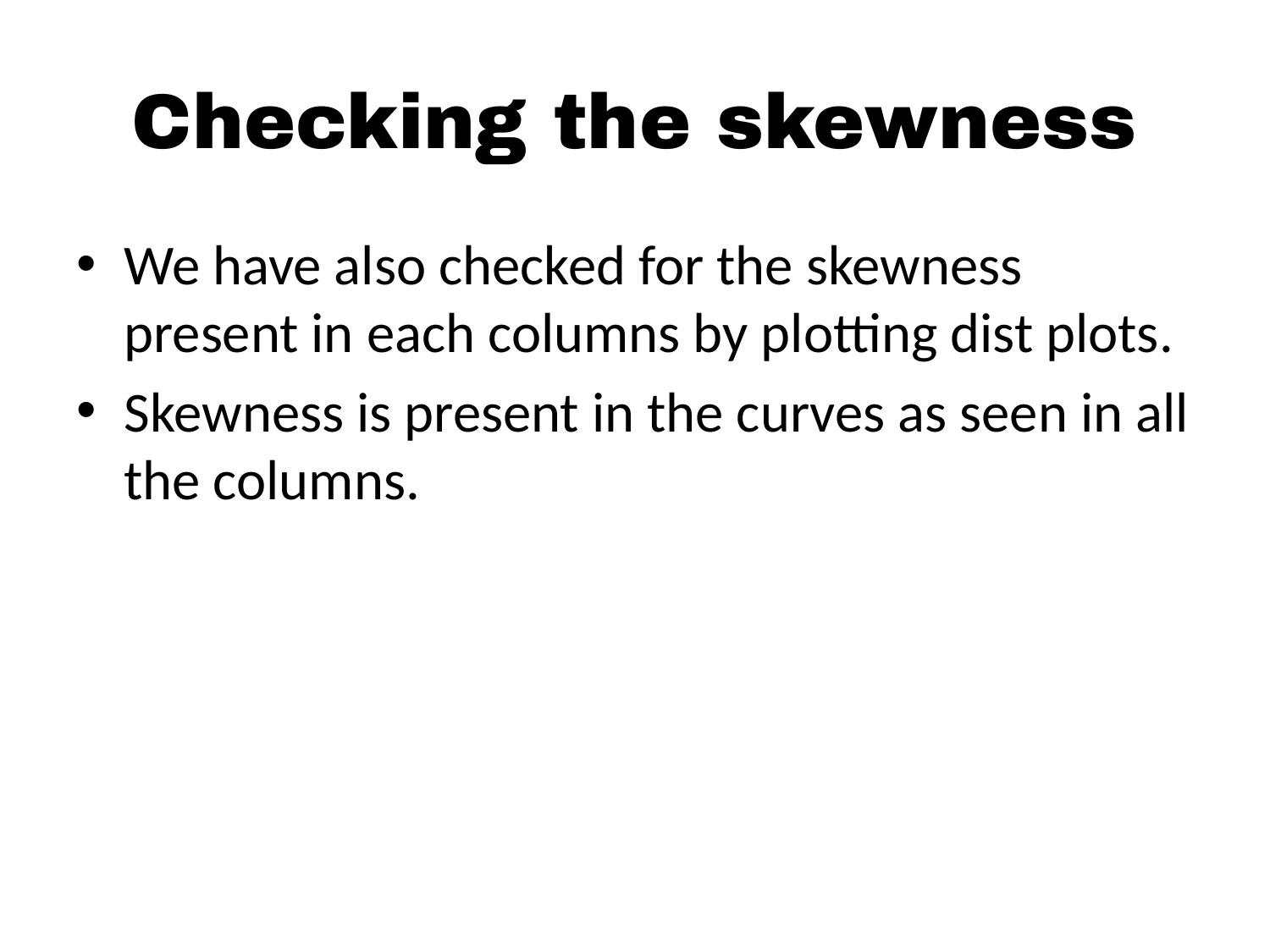

# Checking the skewness
We have also checked for the skewness present in each columns by plotting dist plots.
Skewness is present in the curves as seen in all the columns.